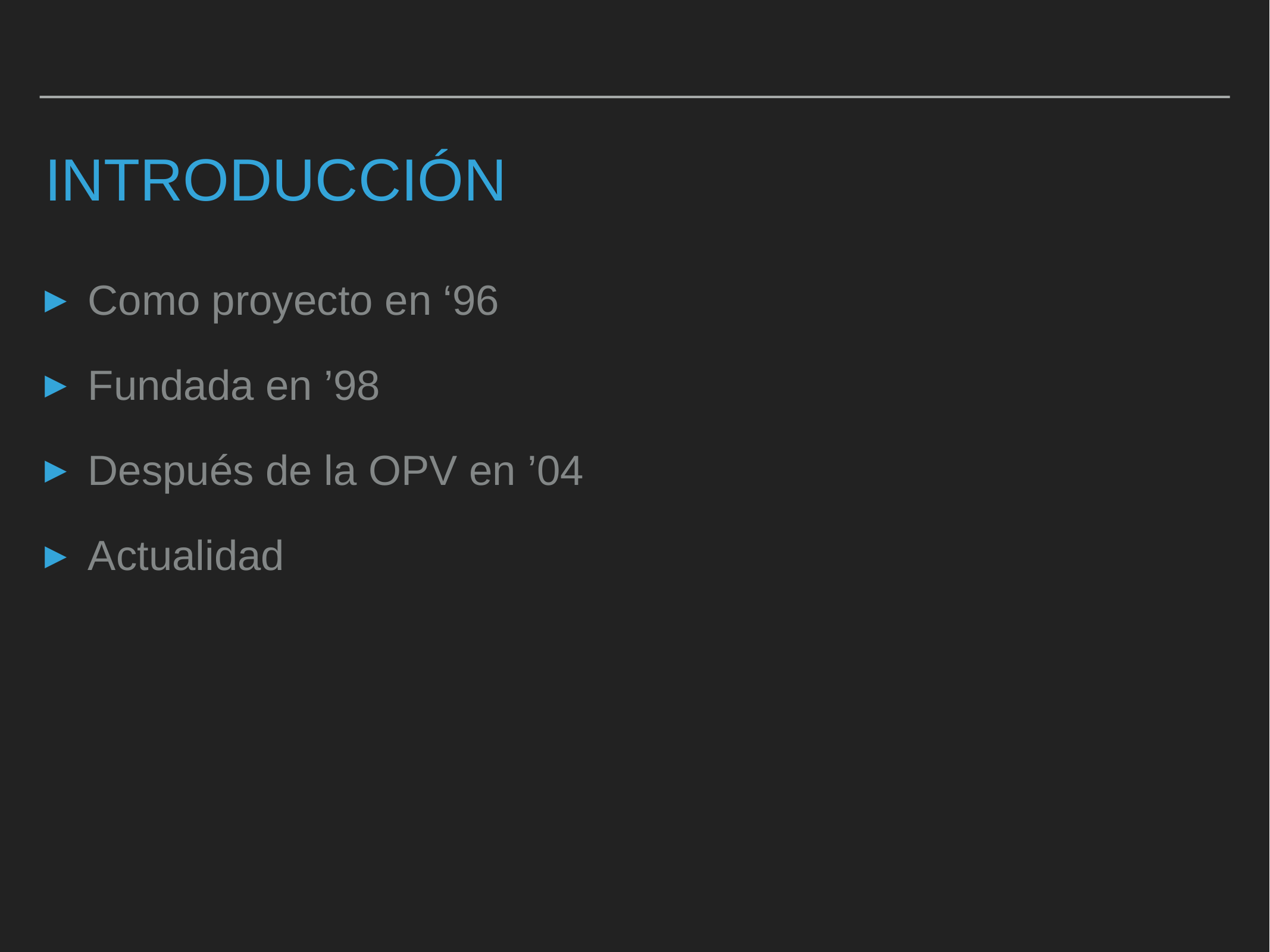

2

# Introducción
Como proyecto en ‘96
Fundada en ’98
Después de la OPV en ’04
Actualidad